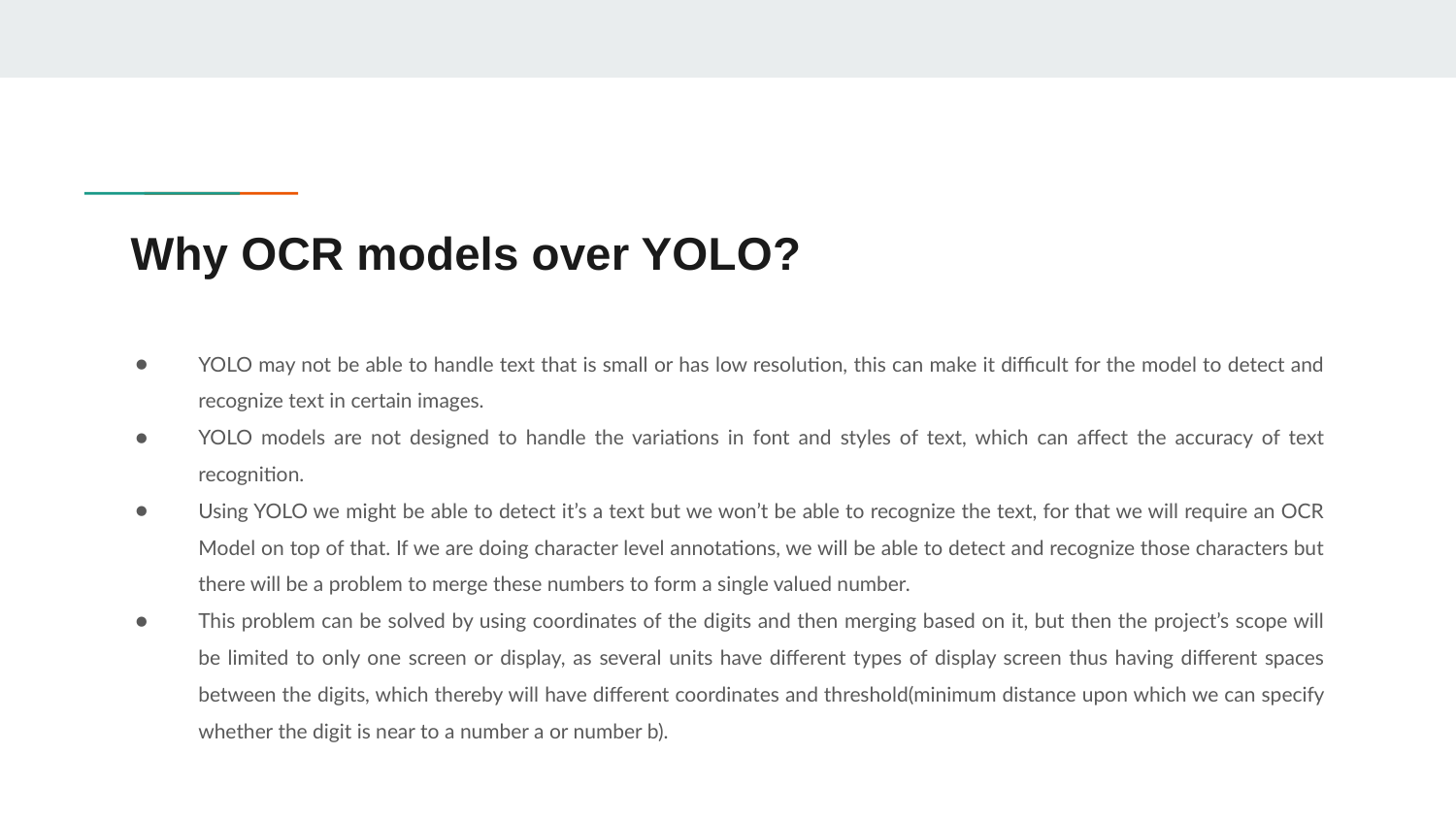

# Why OCR models over YOLO?
YOLO may not be able to handle text that is small or has low resolution, this can make it difficult for the model to detect and recognize text in certain images.
YOLO models are not designed to handle the variations in font and styles of text, which can affect the accuracy of text recognition.
Using YOLO we might be able to detect it’s a text but we won’t be able to recognize the text, for that we will require an OCR Model on top of that. If we are doing character level annotations, we will be able to detect and recognize those characters but there will be a problem to merge these numbers to form a single valued number.
This problem can be solved by using coordinates of the digits and then merging based on it, but then the project’s scope will be limited to only one screen or display, as several units have different types of display screen thus having different spaces between the digits, which thereby will have different coordinates and threshold(minimum distance upon which we can specify whether the digit is near to a number a or number b).